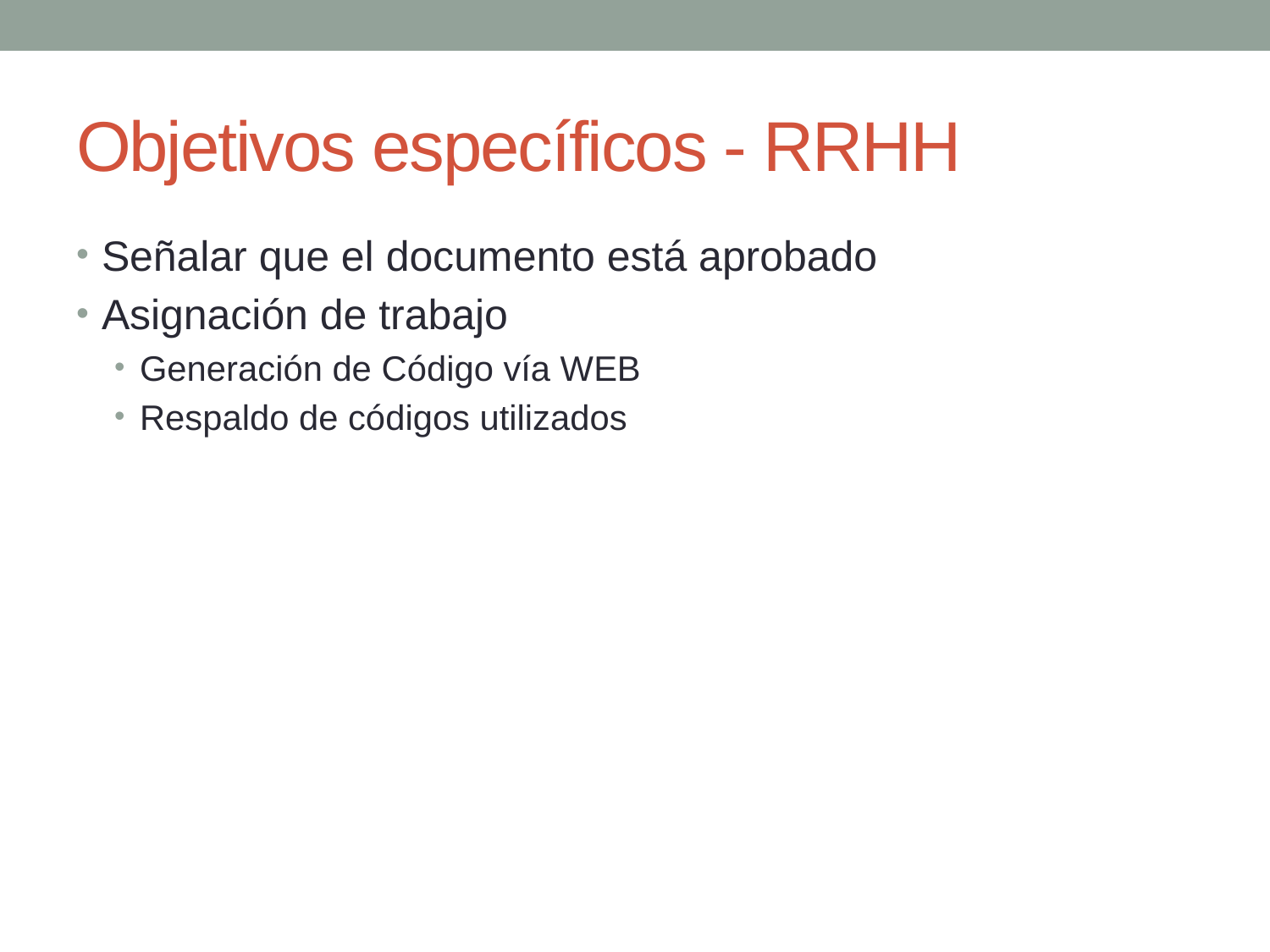

# Objetivos específicos - RRHH
Señalar que el documento está aprobado
Asignación de trabajo
Generación de Código vía WEB
Respaldo de códigos utilizados